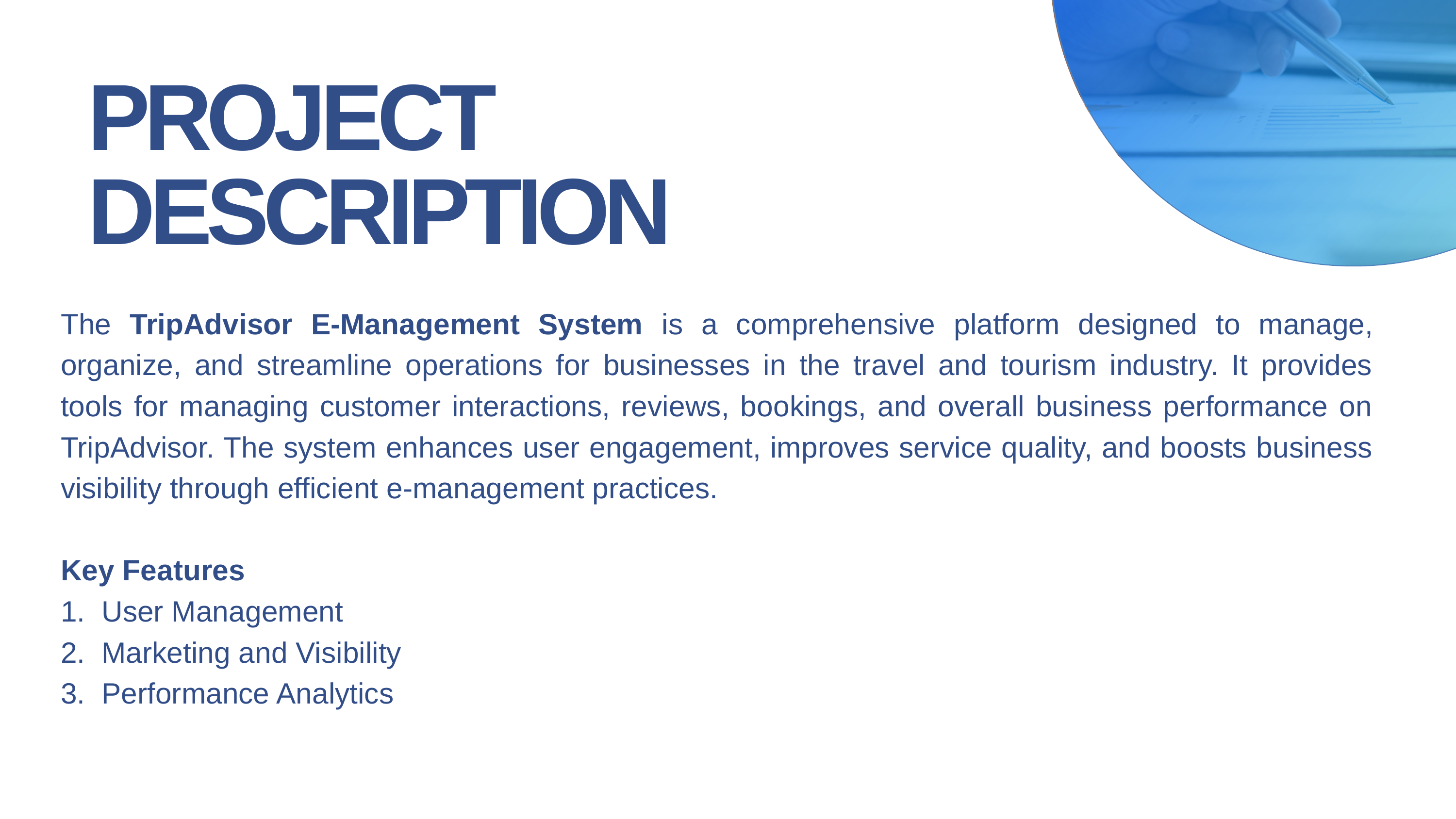

PROJECT DESCRIPTION
The TripAdvisor E-Management System is a comprehensive platform designed to manage, organize, and streamline operations for businesses in the travel and tourism industry. It provides tools for managing customer interactions, reviews, bookings, and overall business performance on TripAdvisor. The system enhances user engagement, improves service quality, and boosts business visibility through efficient e-management practices.

Key Features
User Management
Marketing and Visibility
Performance Analytics